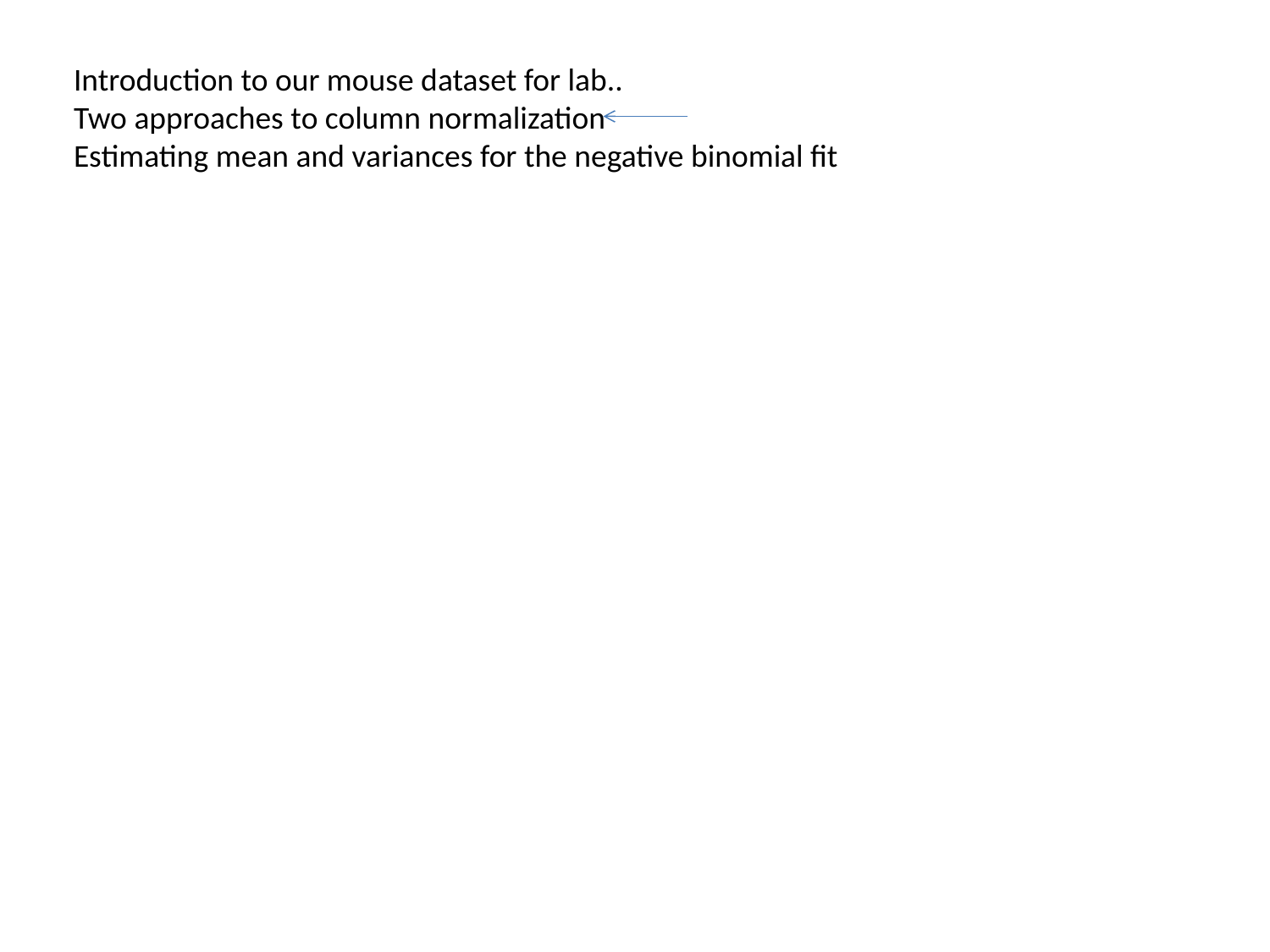

Introduction to our mouse dataset for lab..
Two approaches to column normalization
Estimating mean and variances for the negative binomial fit